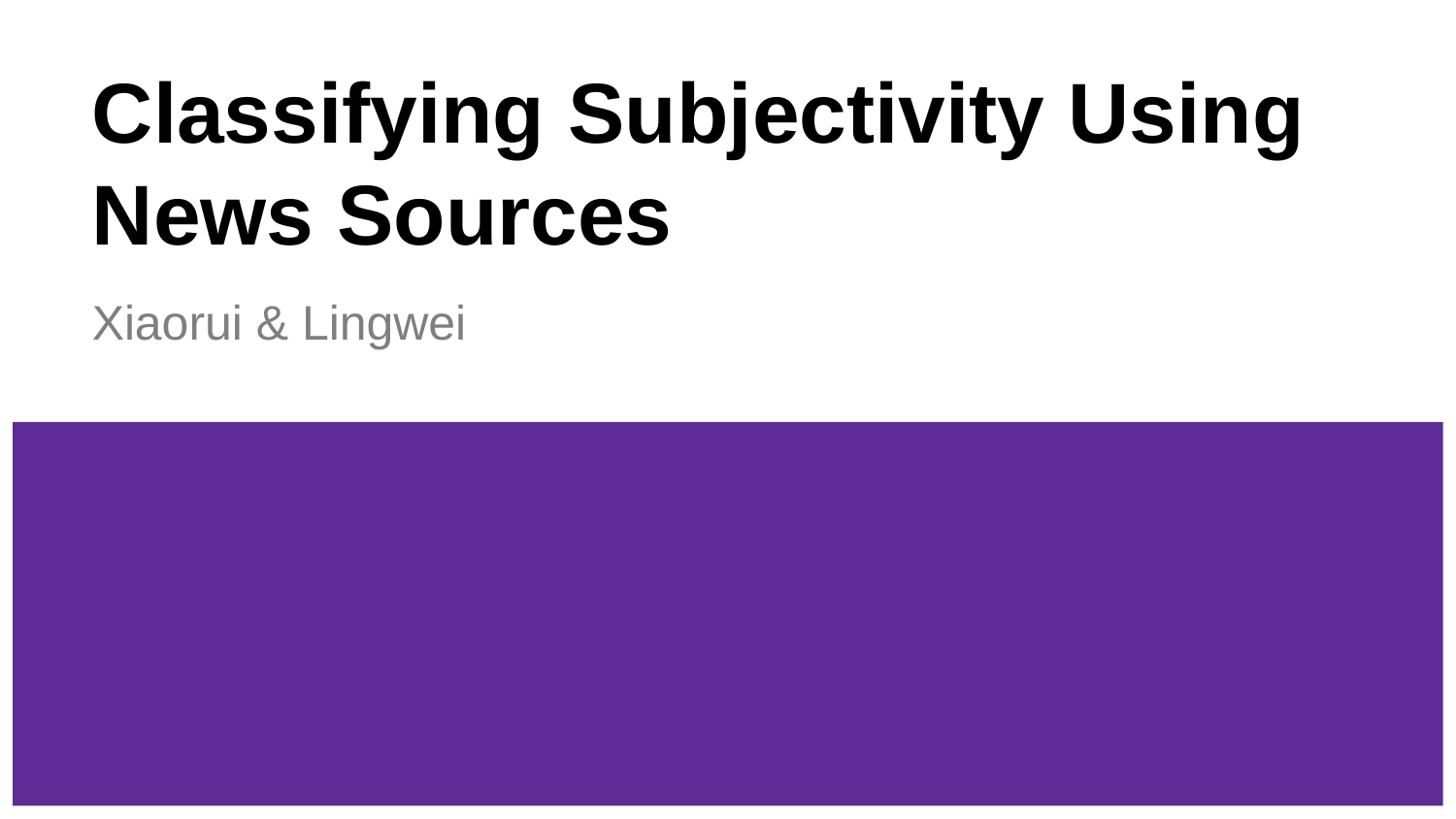

# Classifying Subjectivity Using News Sources
Xiaorui & Lingwei